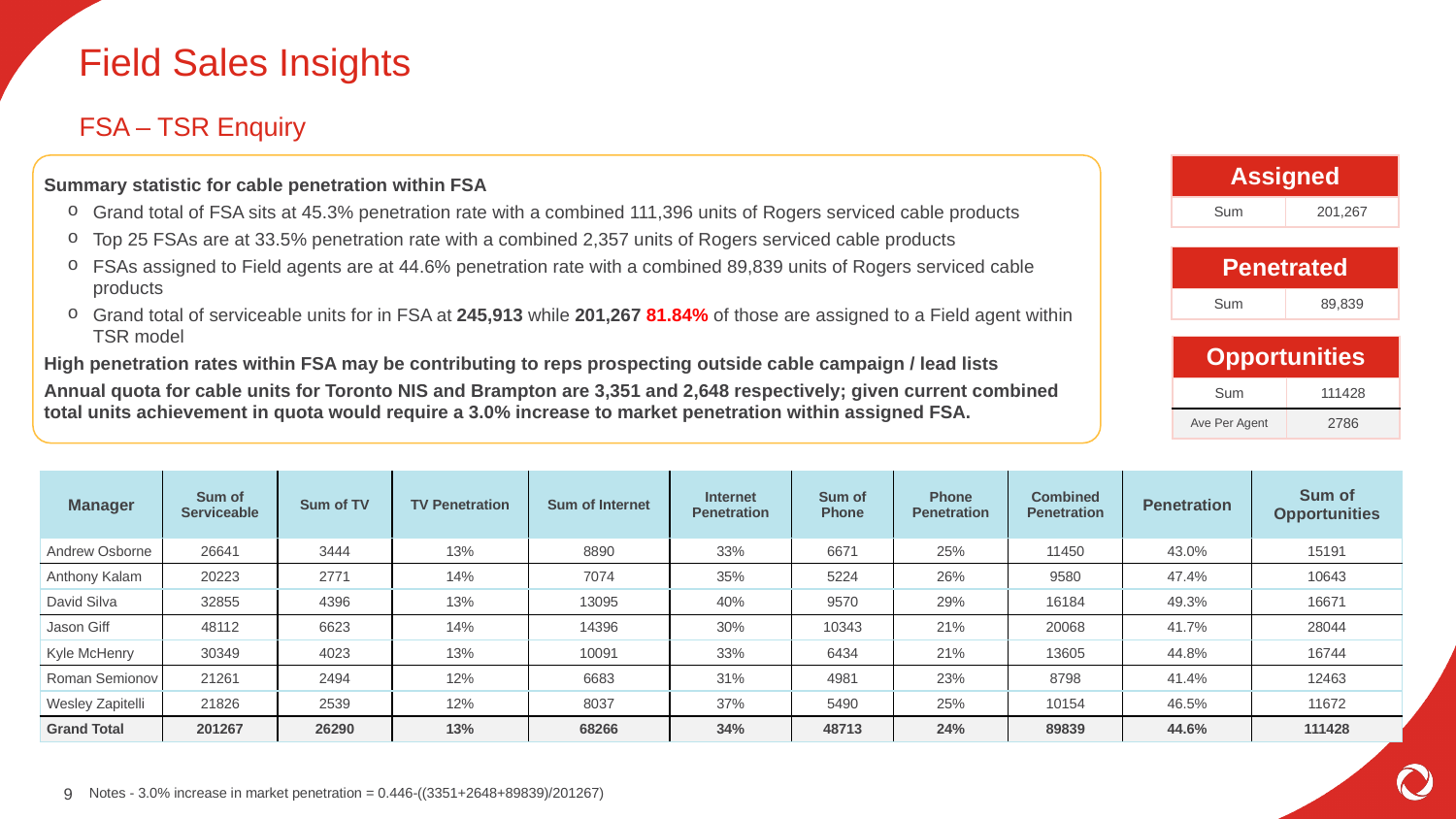

# Field Sales Insights
FSA – TSR Enquiry

| Assigned |  |
| --- | --- |
| Sum | 201,267 |
Summary statistic for cable penetration within FSA
Grand total of FSA sits at 45.3% penetration rate with a combined 111,396 units of Rogers serviced cable products
Top 25 FSAs are at 33.5% penetration rate with a combined 2,357 units of Rogers serviced cable products
FSAs assigned to Field agents are at 44.6% penetration rate with a combined 89,839 units of Rogers serviced cable products
Grand total of serviceable units for in FSA at 245,913 while 201,267 81.84% of those are assigned to a Field agent within TSR model
High penetration rates within FSA may be contributing to reps prospecting outside cable campaign / lead lists
Annual quota for cable units for Toronto NIS and Brampton are 3,351 and 2,648 respectively; given current combined total units achievement in quota would require a 3.0% increase to market penetration within assigned FSA.

| Penetrated |  |
| --- | --- |
| Sum | 89,839 |
| Opportunities |  |
| --- | --- |
| Sum | 111428 |
| Ave Per Agent | 2786 |
| Manager | Sum of Serviceable | Sum of TV | TV Penetration | Sum of Internet | Internet Penetration | Sum of Phone | Phone Penetration | Combined Penetration | Penetration | Sum of Opportunities |
| --- | --- | --- | --- | --- | --- | --- | --- | --- | --- | --- |
| Andrew Osborne | 26641 | 3444 | 13% | 8890 | 33% | 6671 | 25% | 11450 | 43.0% | 15191 |
| Anthony Kalam | 20223 | 2771 | 14% | 7074 | 35% | 5224 | 26% | 9580 | 47.4% | 10643 |
| David Silva | 32855 | 4396 | 13% | 13095 | 40% | 9570 | 29% | 16184 | 49.3% | 16671 |
| Jason Giff | 48112 | 6623 | 14% | 14396 | 30% | 10343 | 21% | 20068 | 41.7% | 28044 |
| Kyle McHenry | 30349 | 4023 | 13% | 10091 | 33% | 6434 | 21% | 13605 | 44.8% | 16744 |
| Roman Semionov | 21261 | 2494 | 12% | 6683 | 31% | 4981 | 23% | 8798 | 41.4% | 12463 |
| Wesley Zapitelli | 21826 | 2539 | 12% | 8037 | 37% | 5490 | 25% | 10154 | 46.5% | 11672 |
| Grand Total | 201267 | 26290 | 13% | 68266 | 34% | 48713 | 24% | 89839 | 44.6% | 111428 |
Notes - 3.0% increase in market penetration = 0.446-((3351+2648+89839)/201267)